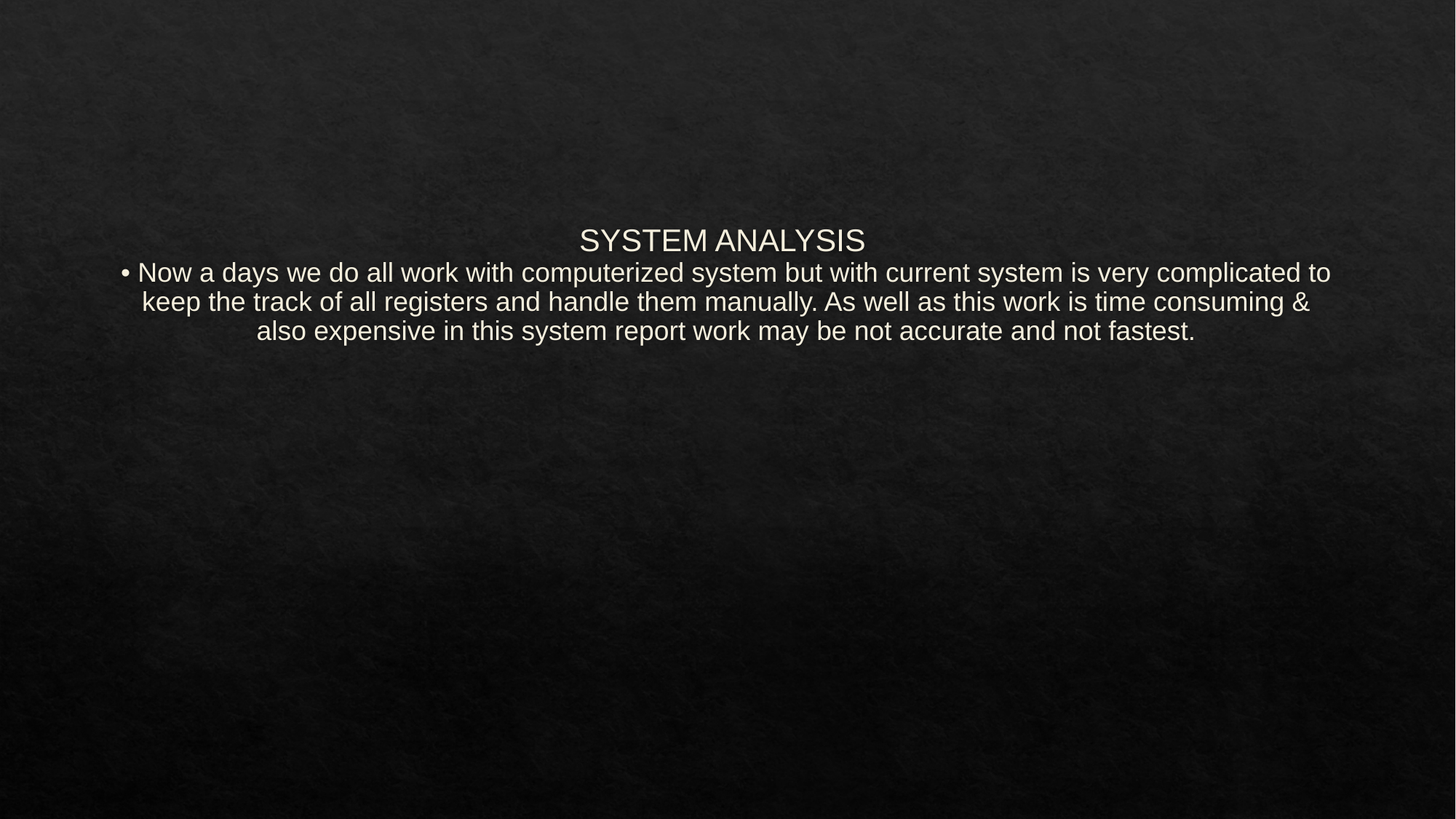

# SYSTEM ANALYSIS • Now a days we do all work with computerized system but with current system is very complicated to keep the track of all registers and handle them manually. As well as this work is time consuming & also expensive in this system report work may be not accurate and not fastest.